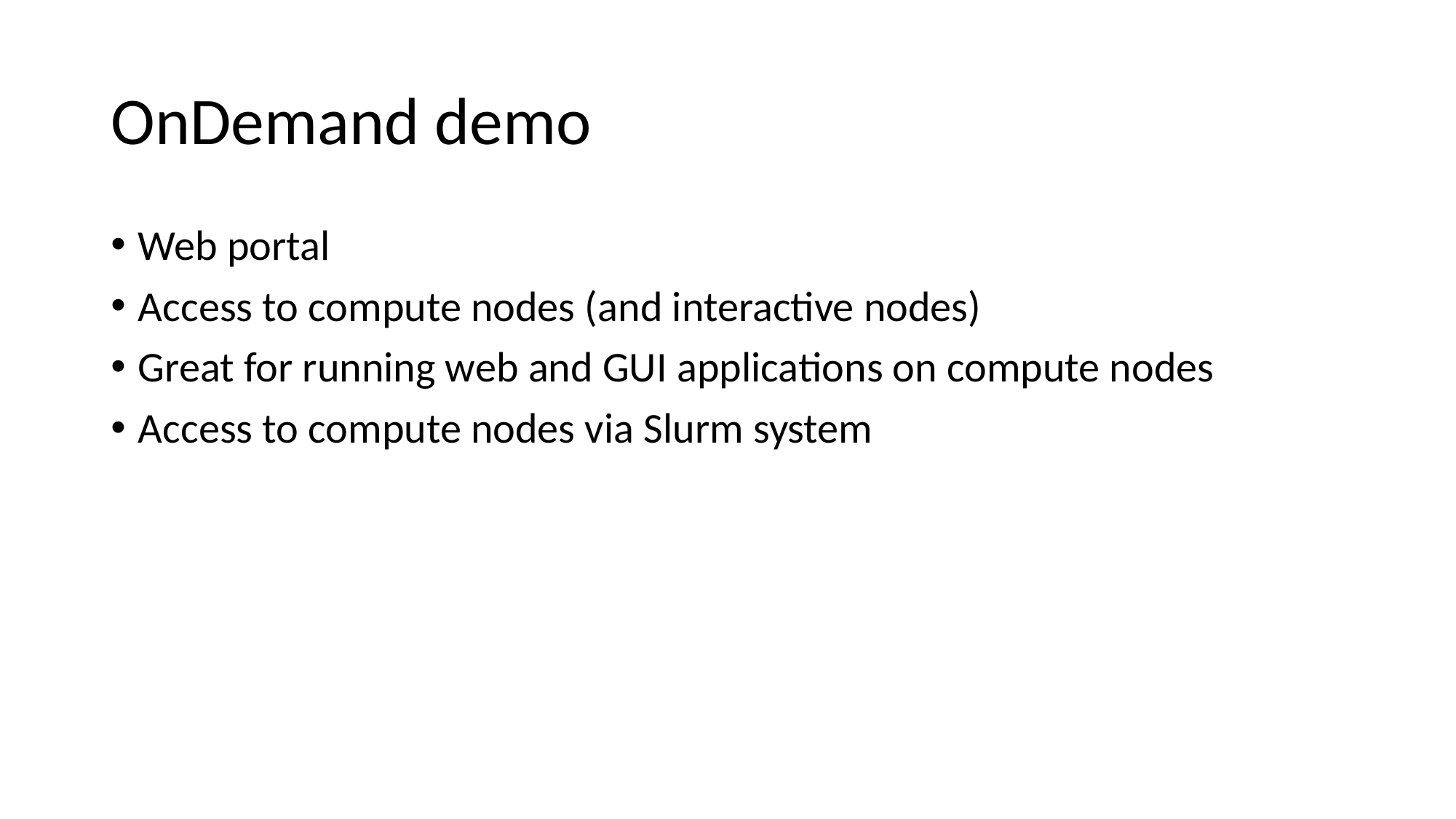

# OnDemand demo
Web portal
Access to compute nodes (and interactive nodes)
Great for running web and GUI applications on compute nodes
Access to compute nodes via Slurm system